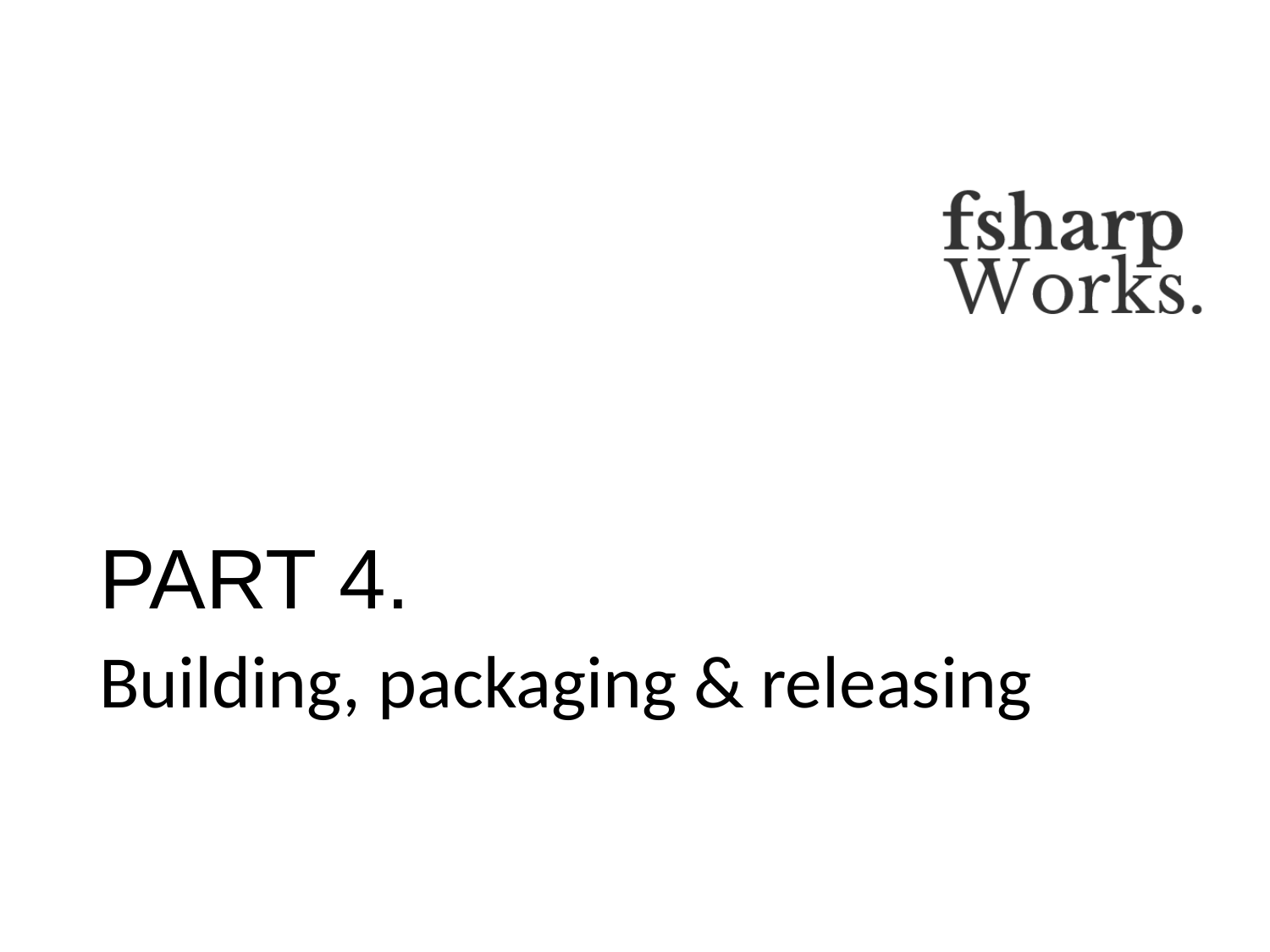

# PART 4.
Building, packaging & releasing